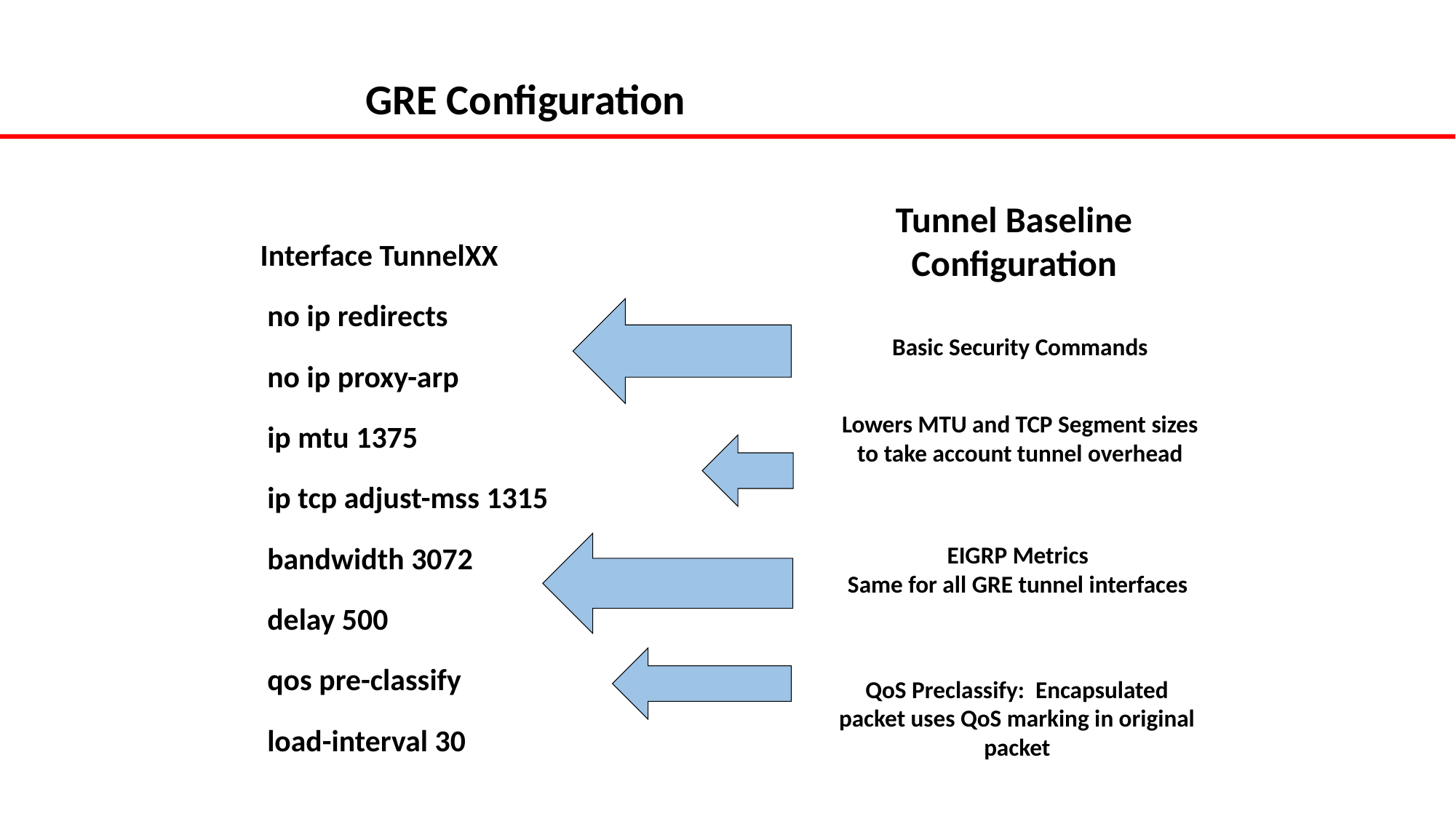

# GRE Configuration
Tunnel Baseline Configuration
Interface TunnelXX
 no ip redirects
 no ip proxy-arp
 ip mtu 1375
 ip tcp adjust-mss 1315
 bandwidth 3072
 delay 500
 qos pre-classify
 load-interval 30

Basic Security Commands
Lowers MTU and TCP Segment sizes to take account tunnel overhead

EIGRP Metrics
Same for all GRE tunnel interfaces

QoS Preclassify:  Encapsulated packet uses QoS marking in original packet